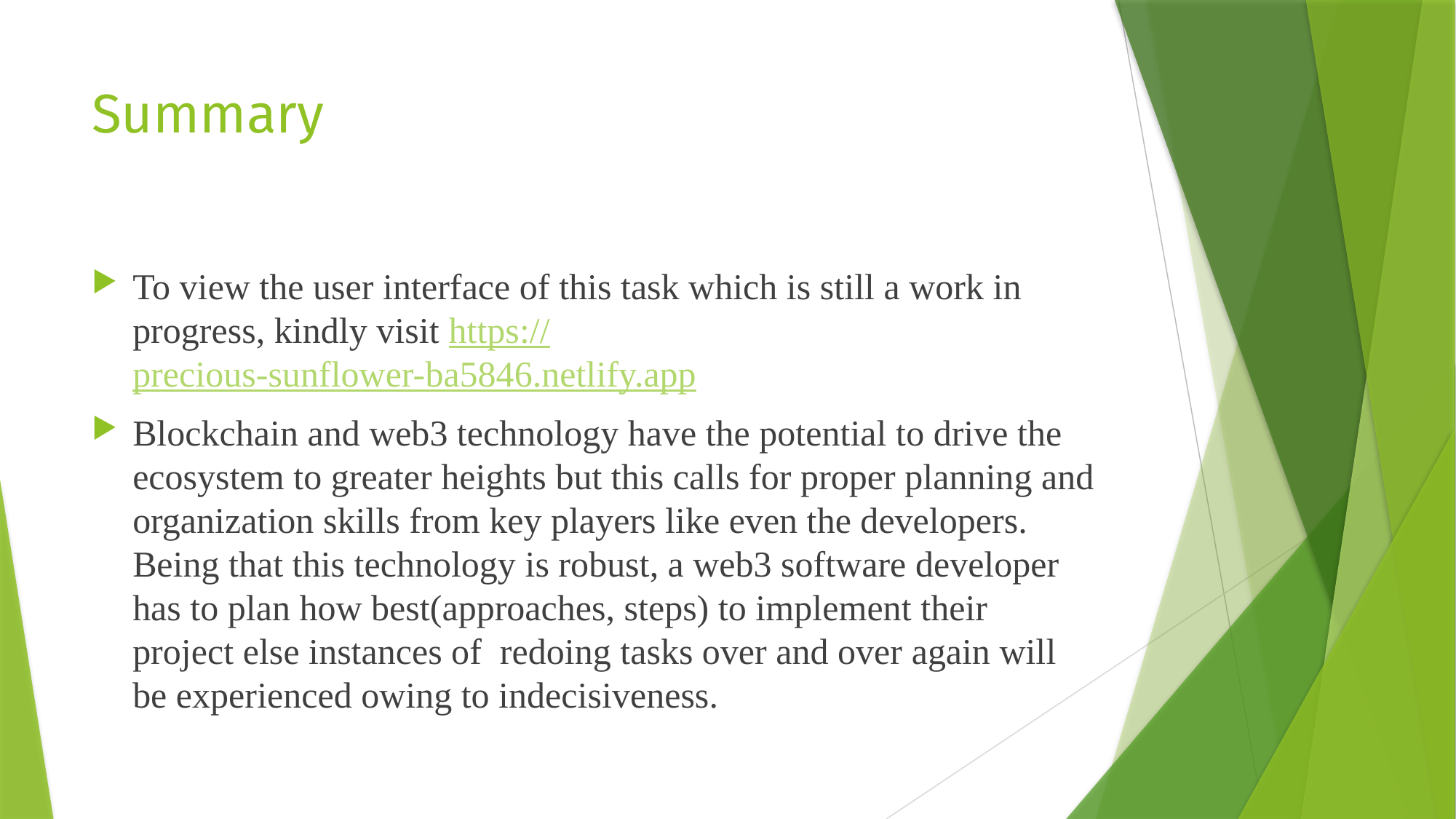

# Summary
To view the user interface of this task which is still a work in progress, kindly visit https://precious-sunflower-ba5846.netlify.app
Blockchain and web3 technology have the potential to drive the ecosystem to greater heights but this calls for proper planning and organization skills from key players like even the developers. Being that this technology is robust, a web3 software developer has to plan how best(approaches, steps) to implement their project else instances of  redoing tasks over and over again will be experienced owing to indecisiveness.